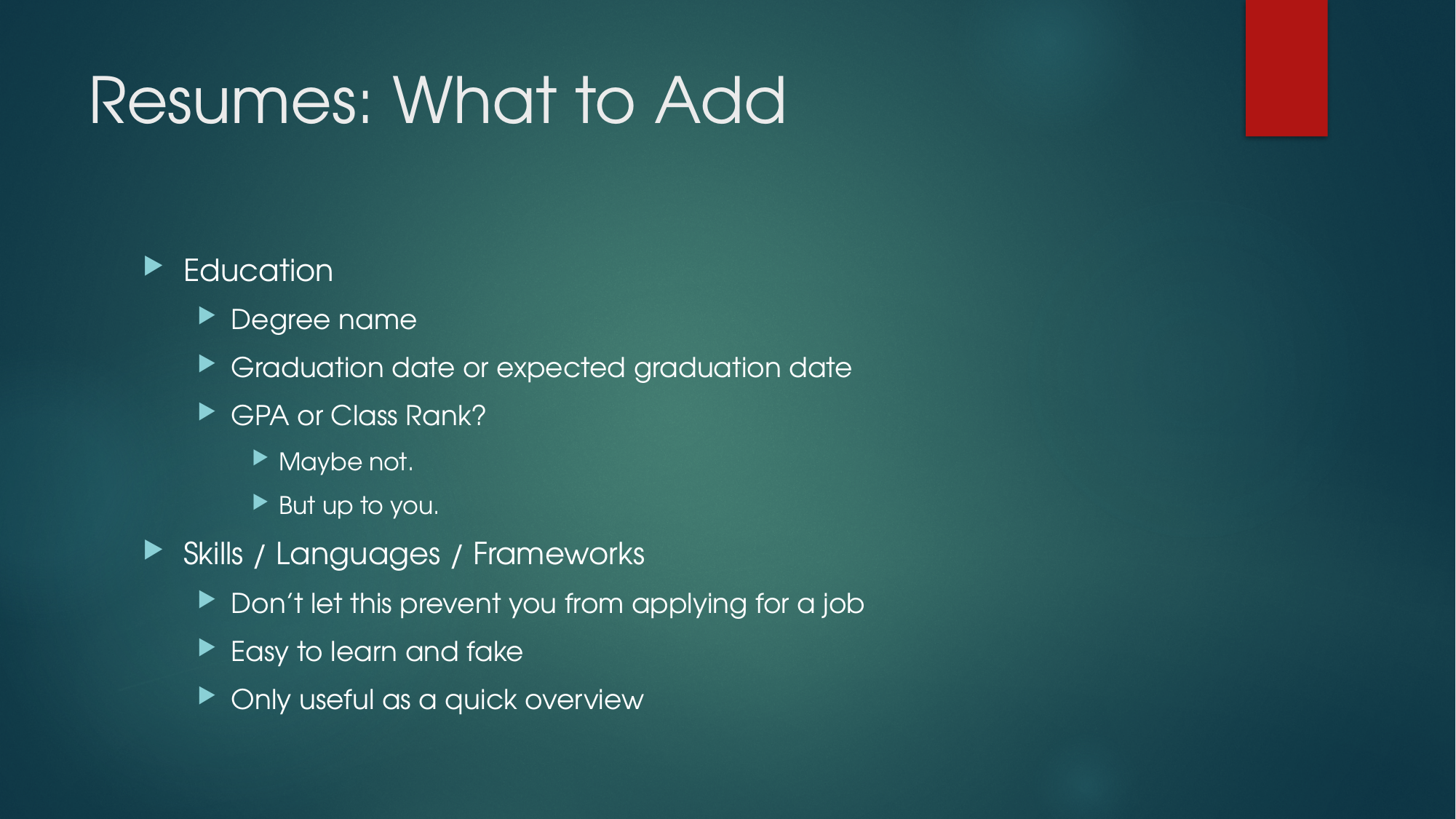

# Resumes: What to Add
Education
Degree name
Graduation date or expected graduation date
GPA or Class Rank?
Maybe not.
But up to you.
Skills / Languages / Frameworks
Don’t let this prevent you from applying for a job
Easy to learn and fake
Only useful as a quick overview